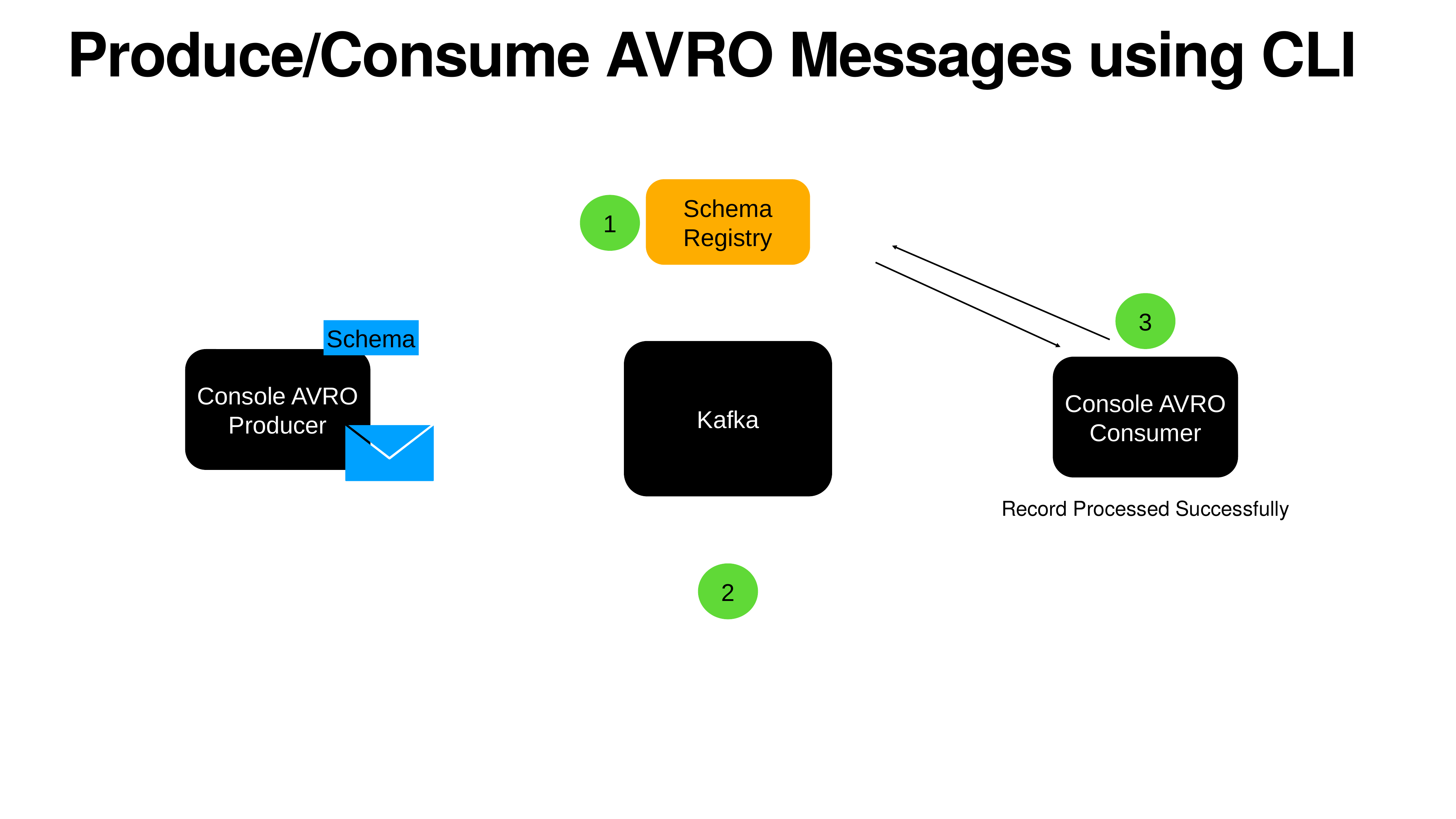

# Produce/Consume AVRO Messages using CLI

Schema Registry
Kafka
1

3
Schema
Console AVRO Producer
Console AVRO Consumer

Record Processed Successfully
2